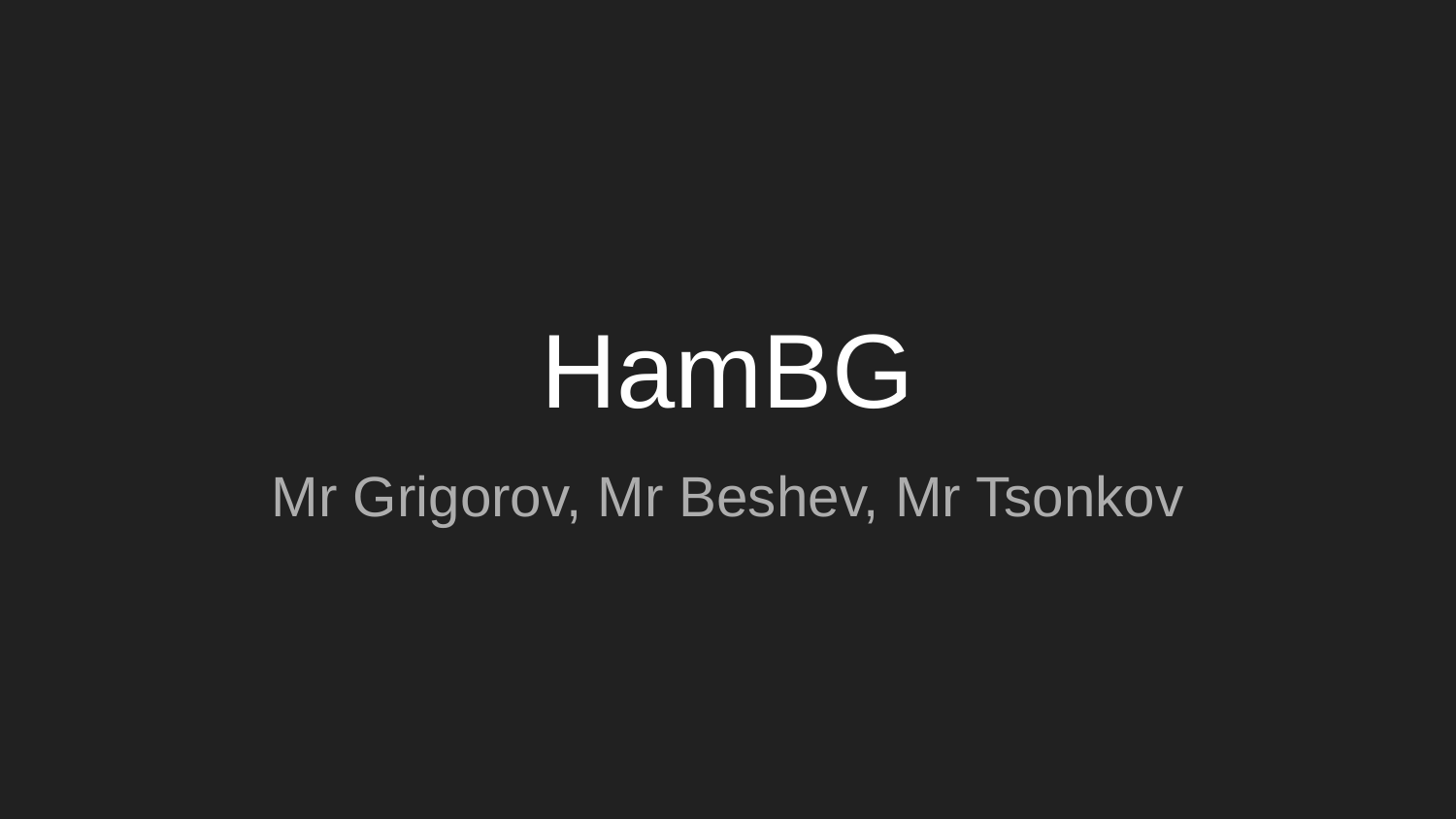

# HamBG
Mr Grigorov, Mr Beshev, Mr Tsonkov